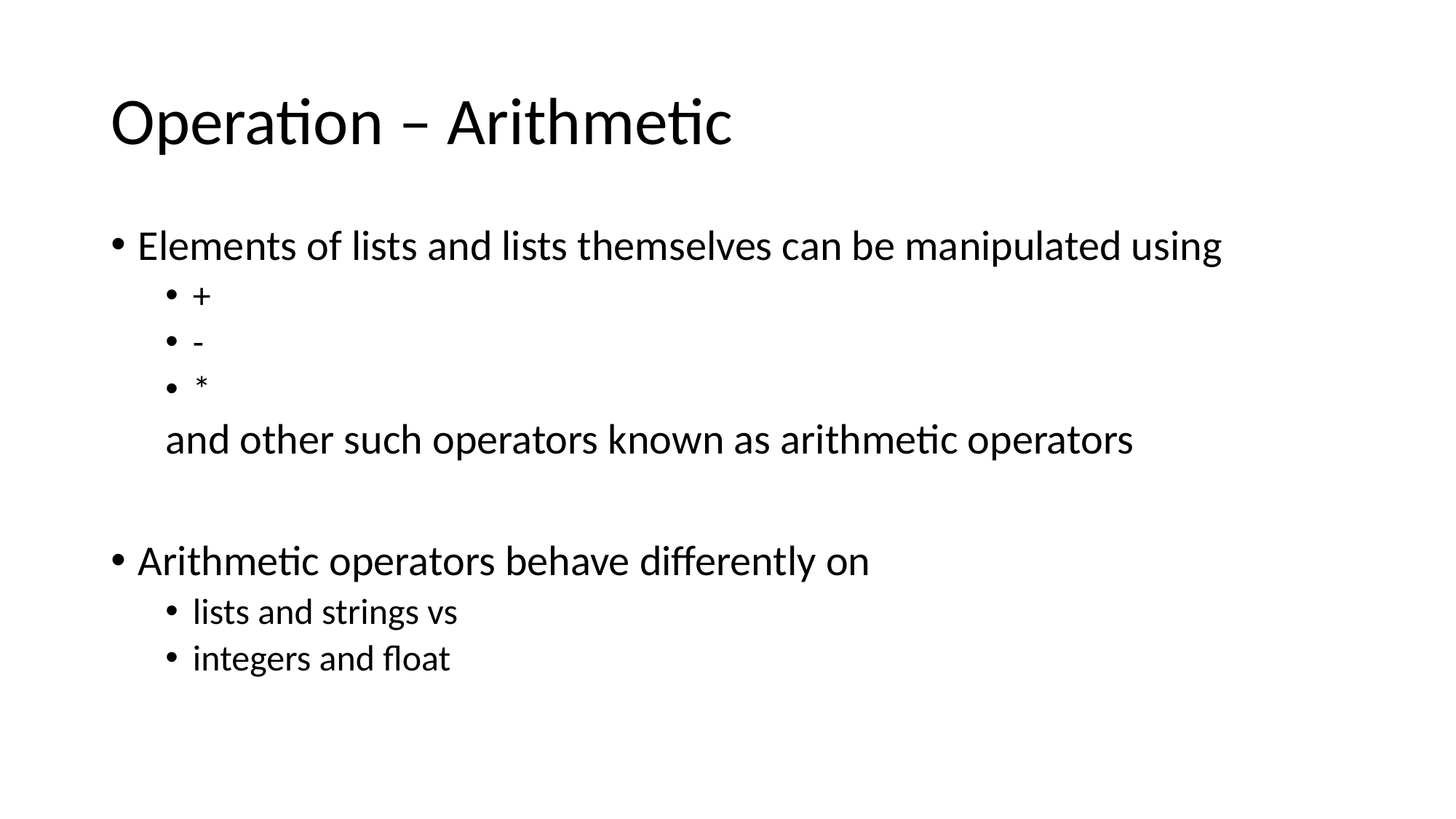

# Operation – Arithmetic
Elements of lists and lists themselves can be manipulated using
+
-
*
and other such operators known as arithmetic operators

Arithmetic operators behave differently on
lists and strings vs
integers and float